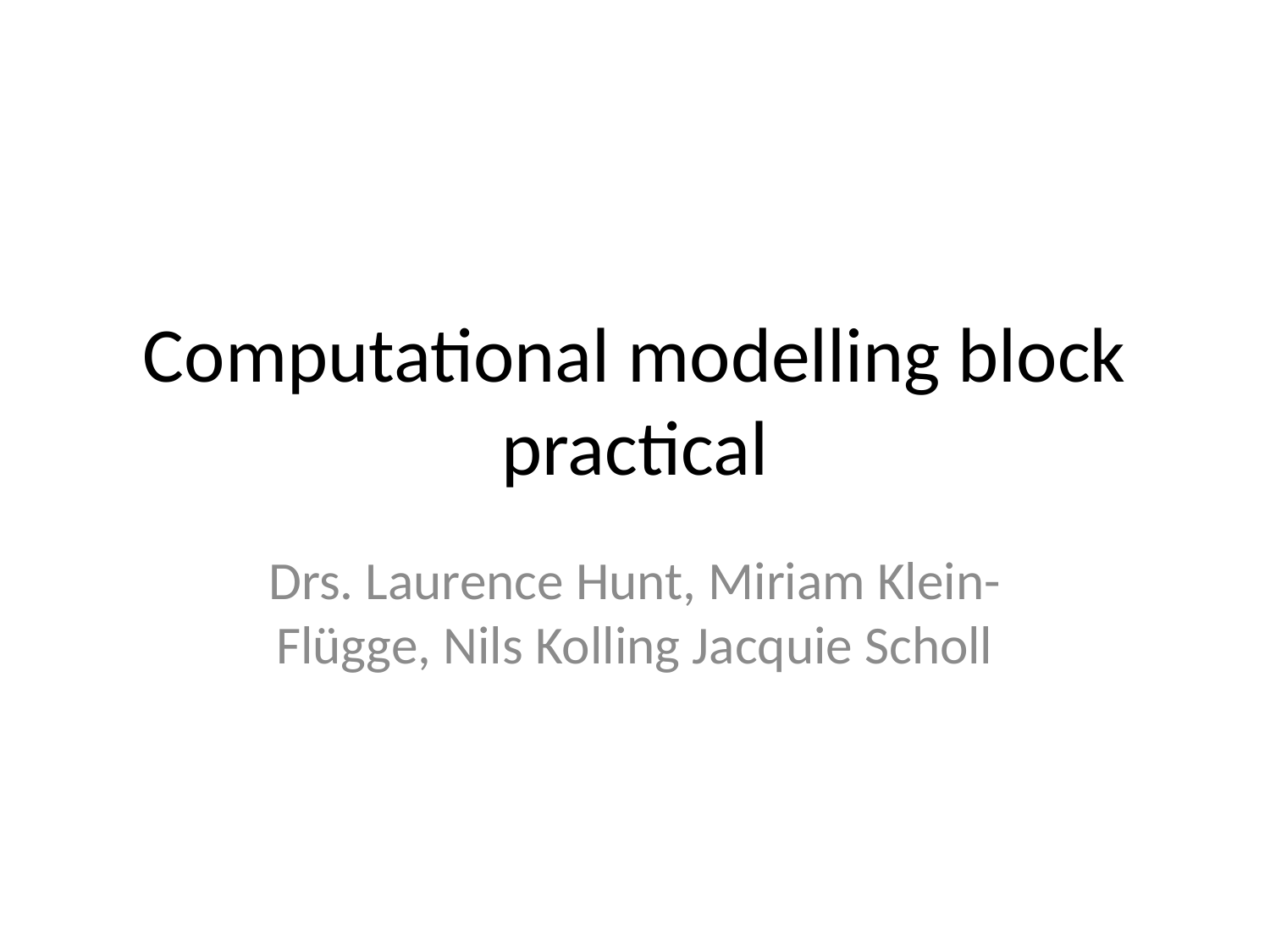

# Computational modelling block practical
Drs. Laurence Hunt, Miriam Klein-Flügge, Nils Kolling Jacquie Scholl